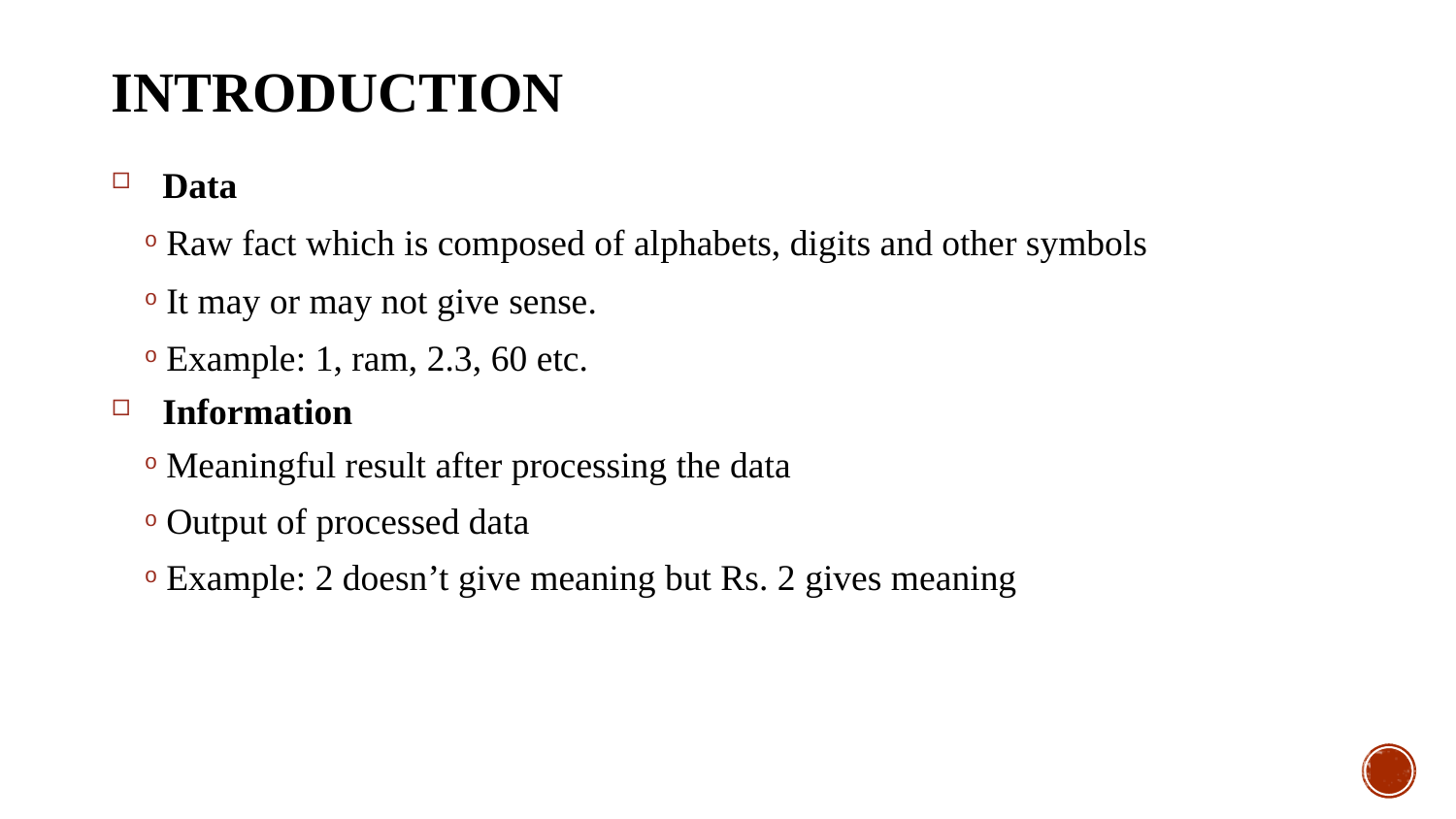

# Introduction
Data
Raw fact which is composed of alphabets, digits and other symbols
It may or may not give sense.
Example: 1, ram, 2.3, 60 etc.
Information
Meaningful result after processing the data
Output of processed data
Example: 2 doesn’t give meaning but Rs. 2 gives meaning